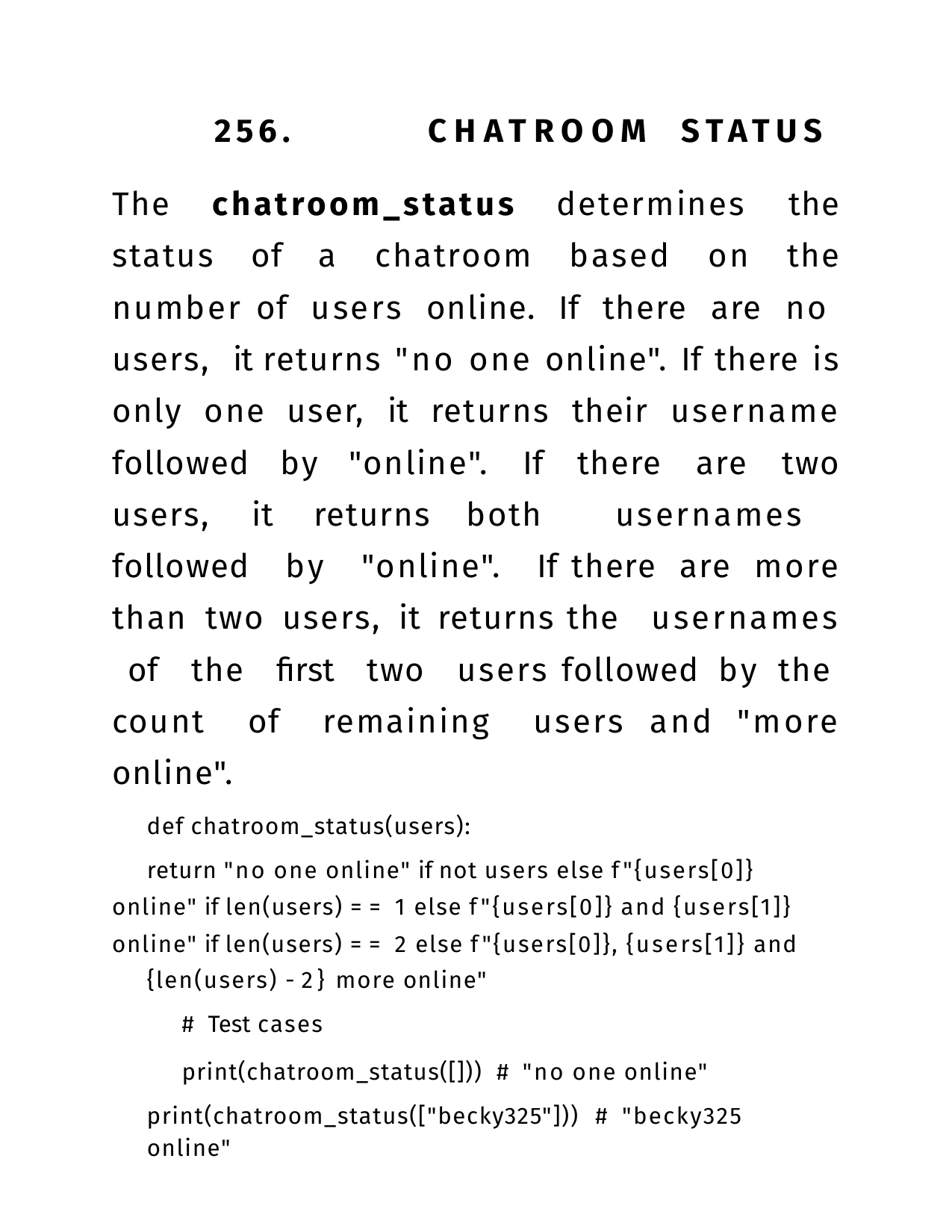

256.	CHATROOM	STATUS
The   chatroom_status   determines   the status of a chatroom based on the number of  users  online.  If  there  are  no  users,  it returns "no one online". If there is only one user, it returns their username followed by "online". If there are two users, it returns both  usernames  followed  by  "online".  If there are more than two users, it returns the  usernames  of  the  first  two  users followed  by  the  count  of  remaining  users and "more online".
def chatroom_status(users):
return "no one online" if not users else f"{users[0]} online" if len(users) == 1 else f"{users[0]} and {users[1]} online" if len(users) == 2 else f"{users[0]}, {users[1]} and
{len(users) - 2} more online"
# Test cases
print(chatroom_status([]))  # "no one online" print(chatroom_status(["becky325"]))  # "becky325
online"